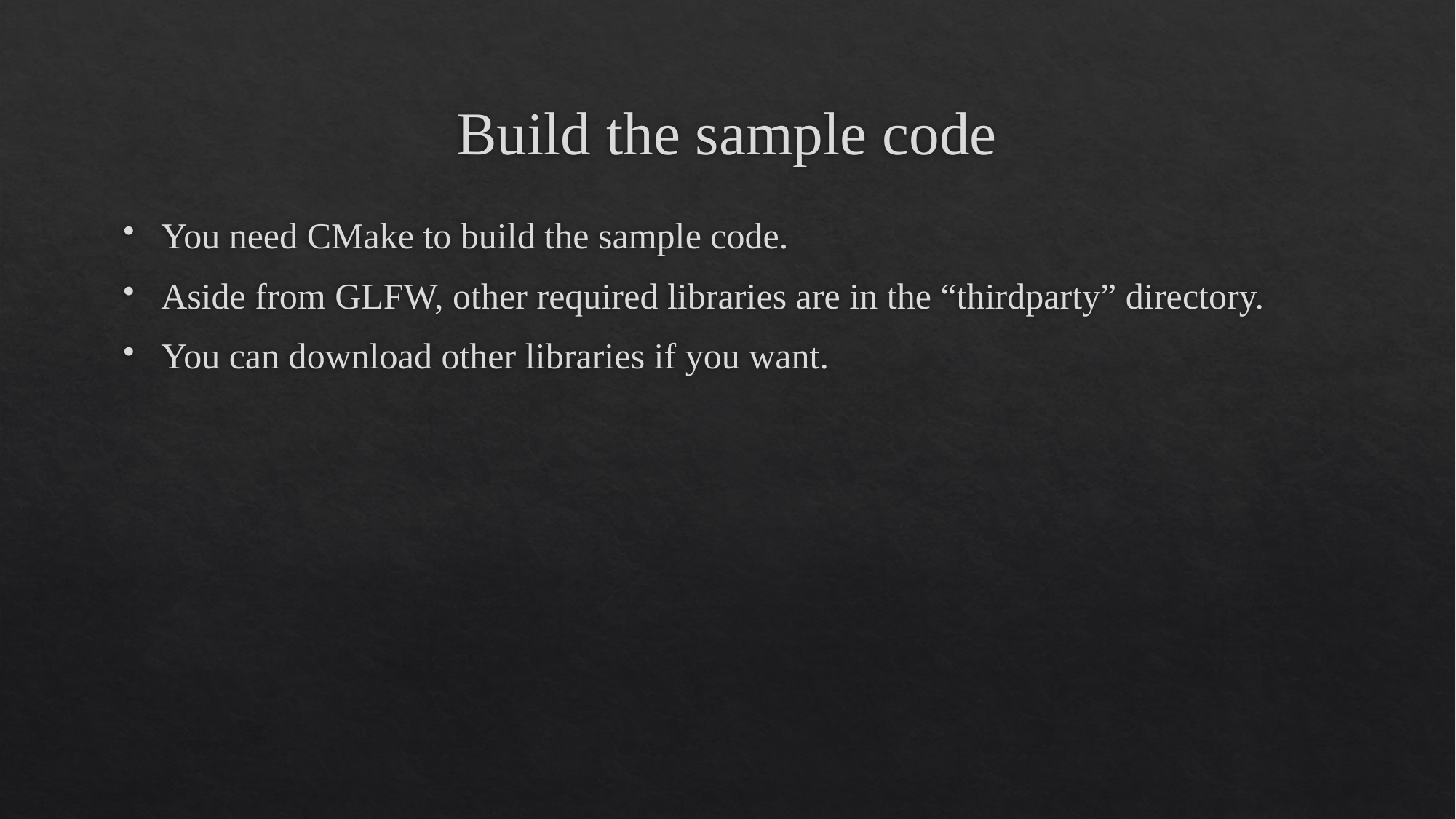

# Build the sample code
You need CMake to build the sample code.
Aside from GLFW, other required libraries are in the “thirdparty” directory.
You can download other libraries if you want.